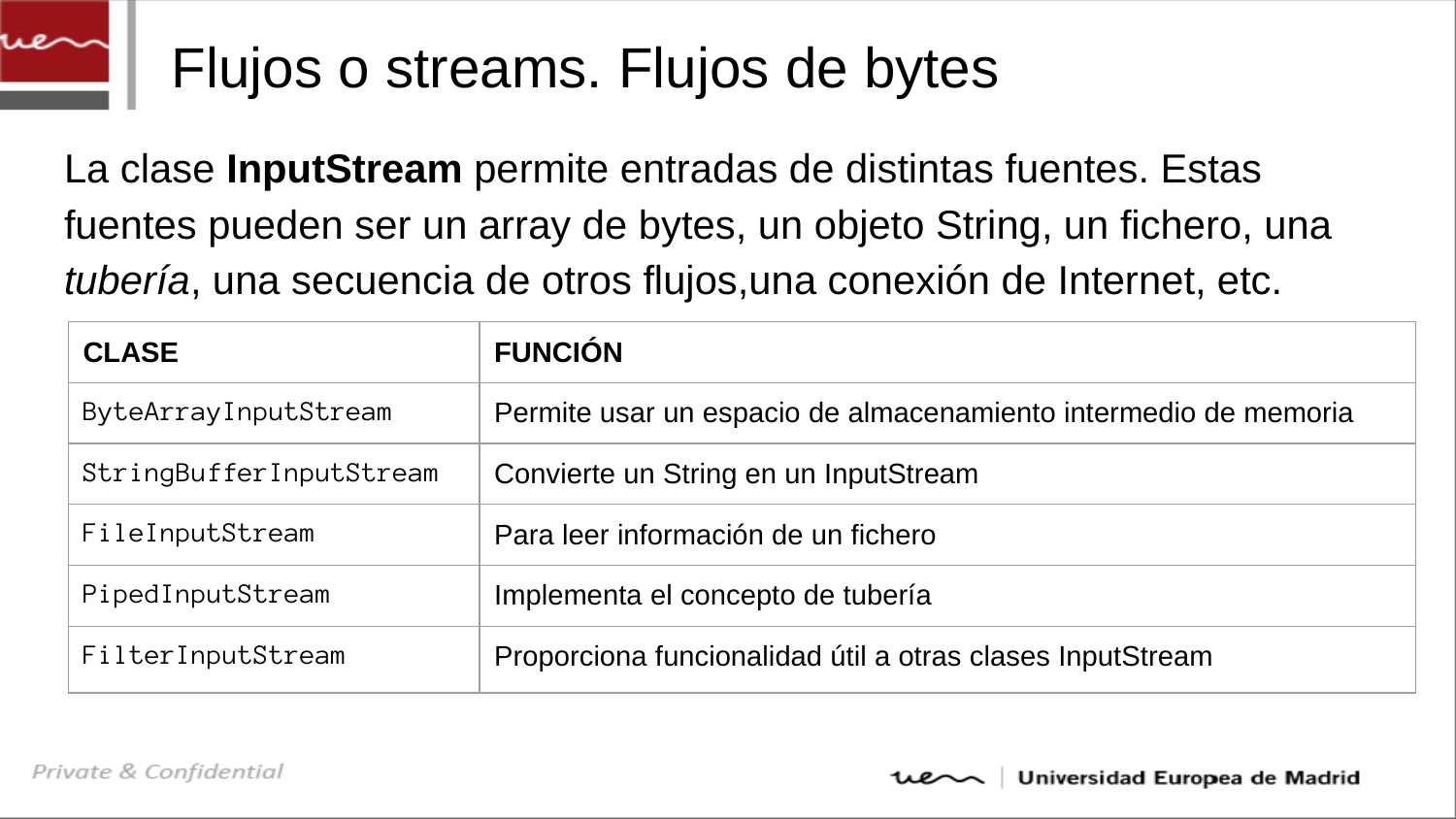

# Flujos o streams. Flujos de bytes
La clase InputStream permite entradas de distintas fuentes. Estas fuentes pueden ser un array de bytes, un objeto String, un fichero, una tubería, una secuencia de otros flujos,una conexión de Internet, etc.

| CLASE | FUNCIÓN |
| --- | --- |
| ByteArrayInputStream | Permite usar un espacio de almacenamiento intermedio de memoria |
| StringBufferInputStream | Convierte un String en un InputStream |
| FileInputStream | Para leer información de un fichero |
| PipedInputStream | Implementa el concepto de tubería |
| FilterInputStream | Proporciona funcionalidad útil a otras clases InputStream |